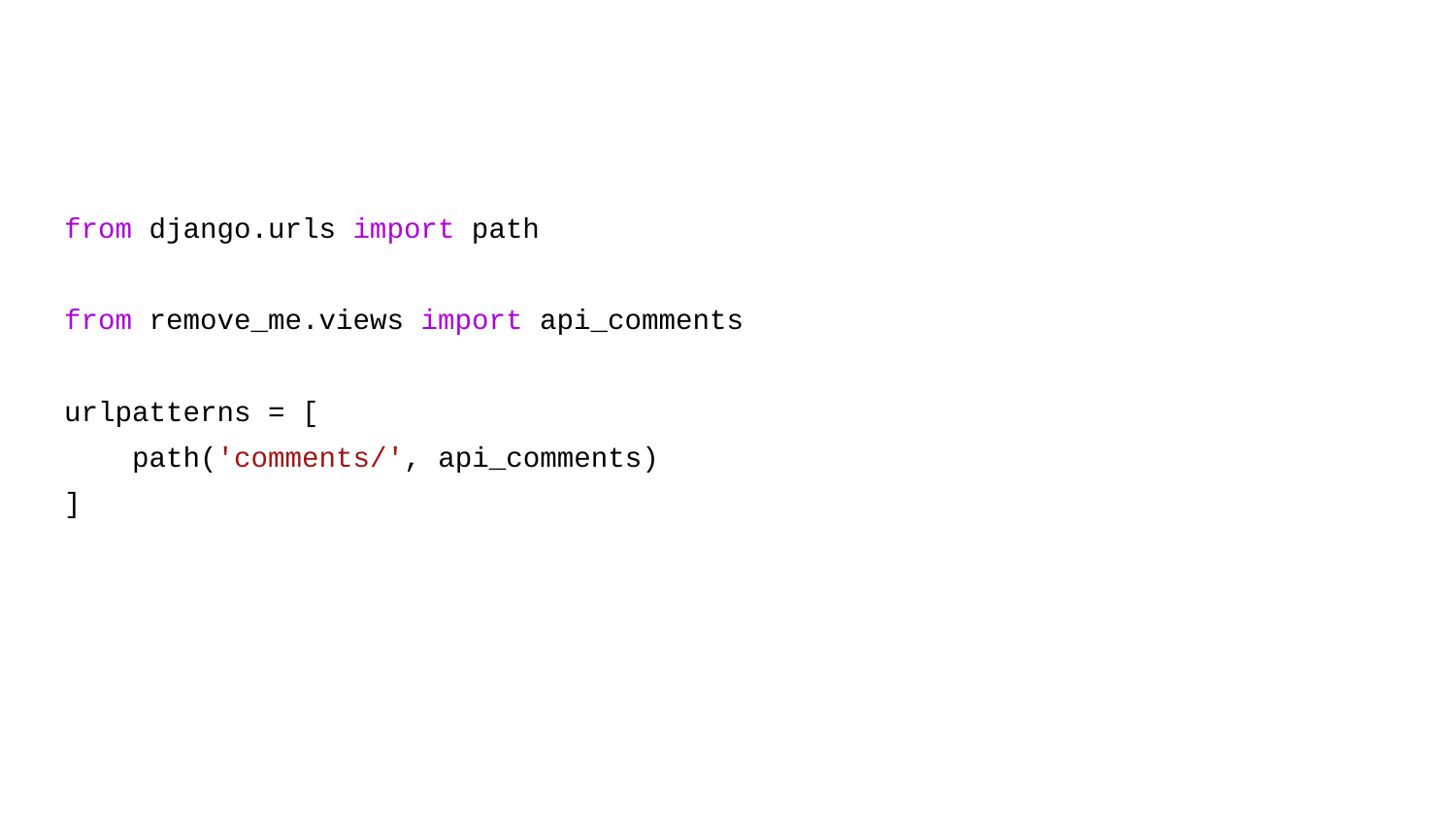

#
from django.urls import path

from remove_me.views import api_comments

urlpatterns = [
    path('comments/', api_comments)
]